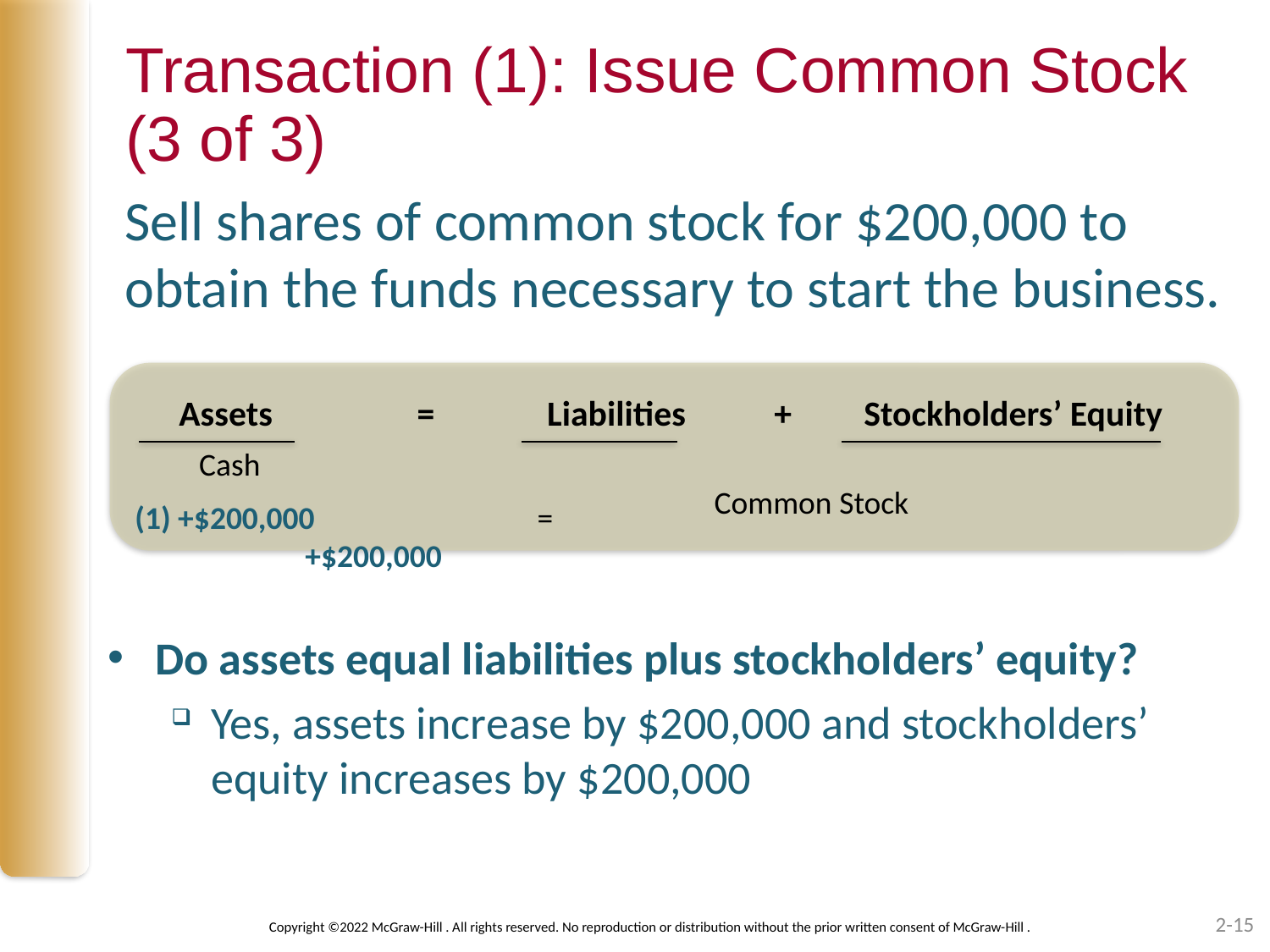

# Transaction (1): Issue Common Stock (3 of 3)
Sell shares of common stock for $200,000 to obtain the funds necessary to start the business.

Assets                  =              Liabilities           +         Stockholders’ Equity
Cash											 Common Stock
(1) +$200,000 	  	   =                     					      +$200,000
Do assets equal liabilities plus stockholders’ equity?
Yes, assets increase by $200,000 and stockholders’ equity increases by $200,000
2-15
Copyright ©2022 McGraw-Hill . All rights reserved. No reproduction or distribution without the prior written consent of McGraw-Hill .